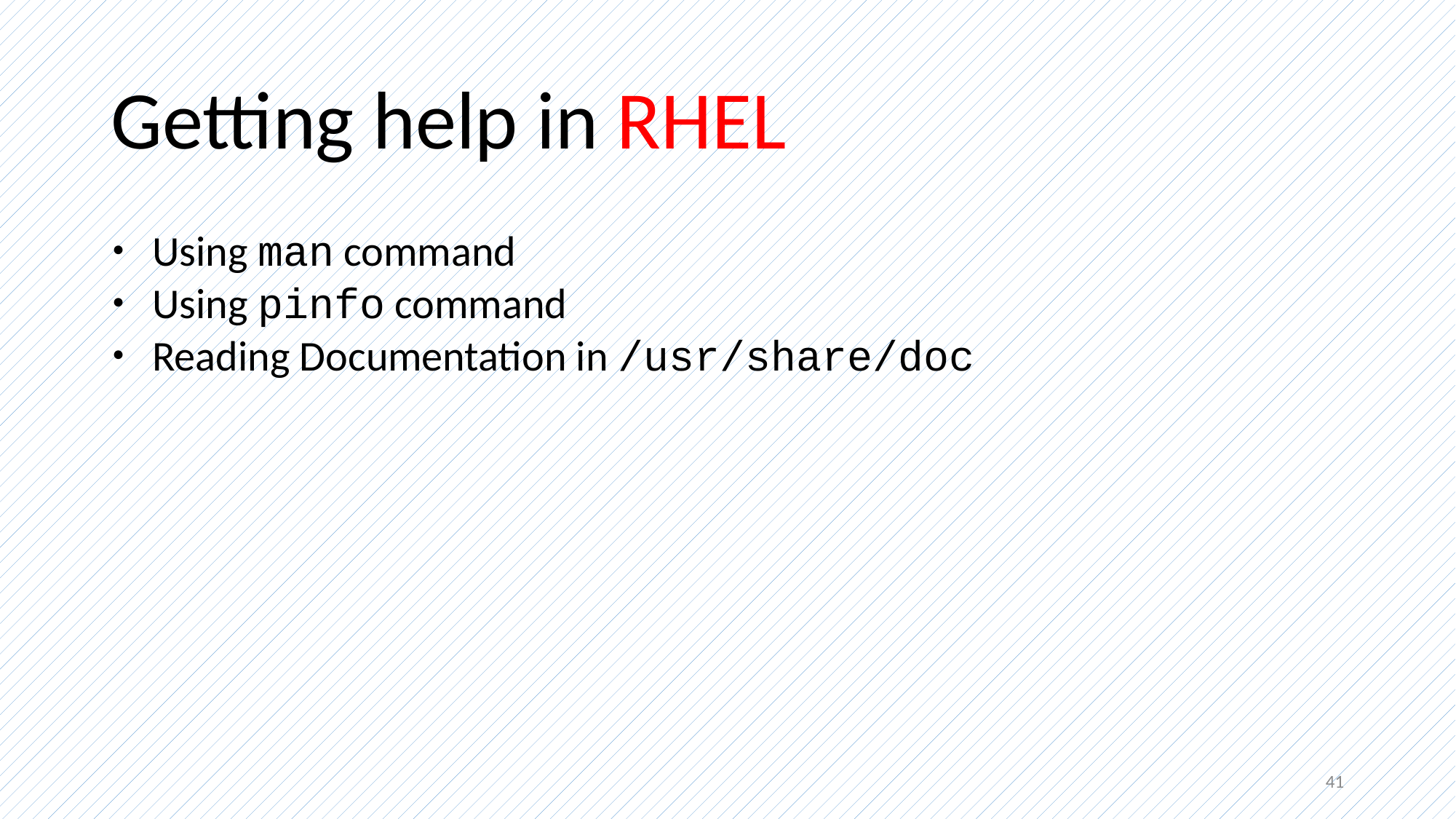

# Getting help in RHEL
Using man command
Using pinfo command
Reading Documentation in /usr/share/doc
41